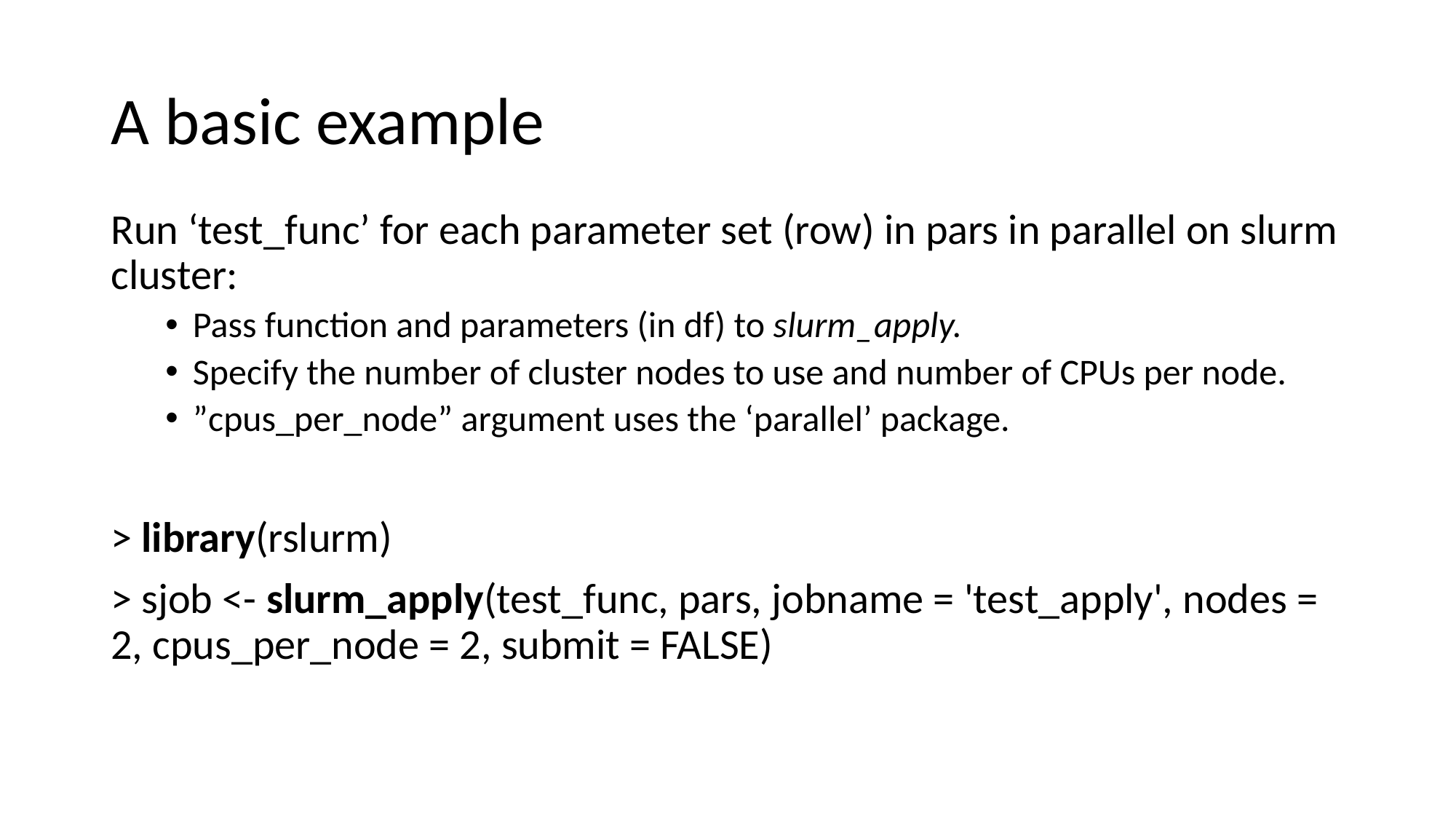

# A basic example
Run ‘test_func’ for each parameter set (row) in pars in parallel on slurm cluster:
Pass function and parameters (in df) to slurm_apply.
Specify the number of cluster nodes to use and number of CPUs per node.
”cpus_per_node” argument uses the ‘parallel’ package.

> library(rslurm)
> sjob <- slurm_apply(test_func, pars, jobname = 'test_apply', nodes = 2, cpus_per_node = 2, submit = FALSE)